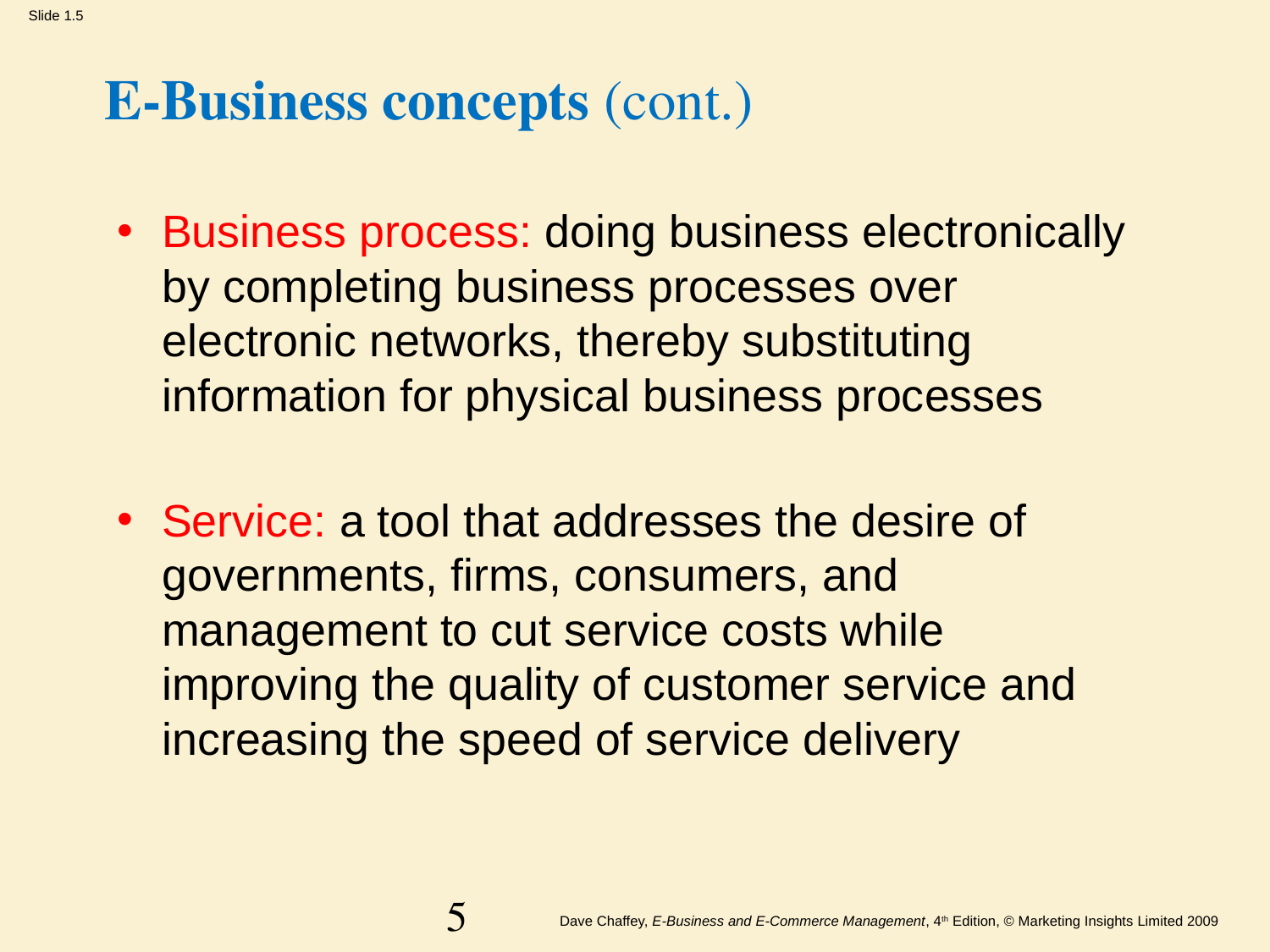

E-Business concepts (cont.)
Business process: doing business electronically by completing business processes over electronic networks, thereby substituting information for physical business processes

Service: a tool that addresses the desire of governments, firms, consumers, and management to cut service costs while improving the quality of customer service and increasing the speed of service delivery
5